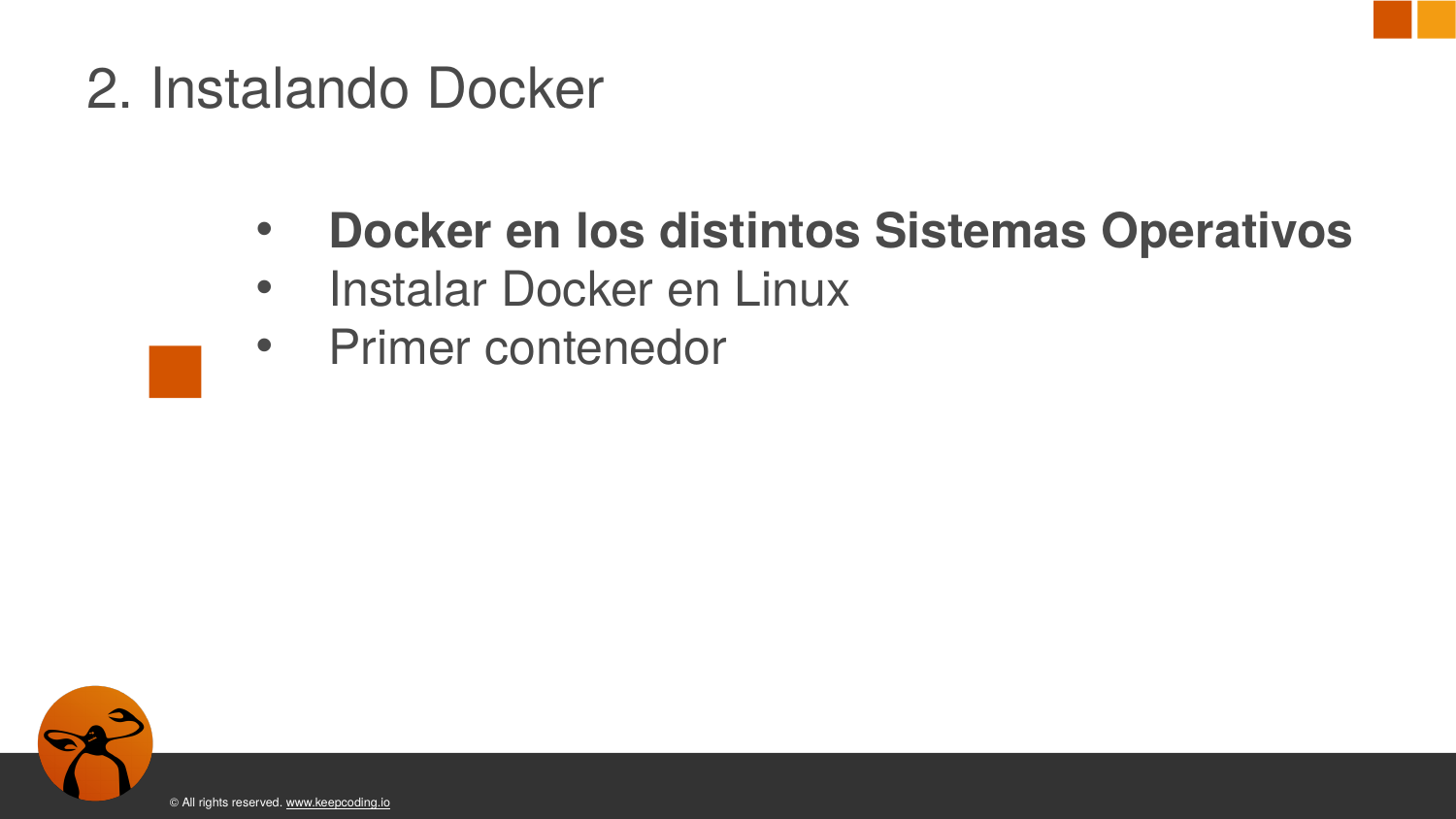

2. Instalando Docker

Docker en los distintos Sistemas Operativos
Instalar Docker en Linux
Primer contenedor